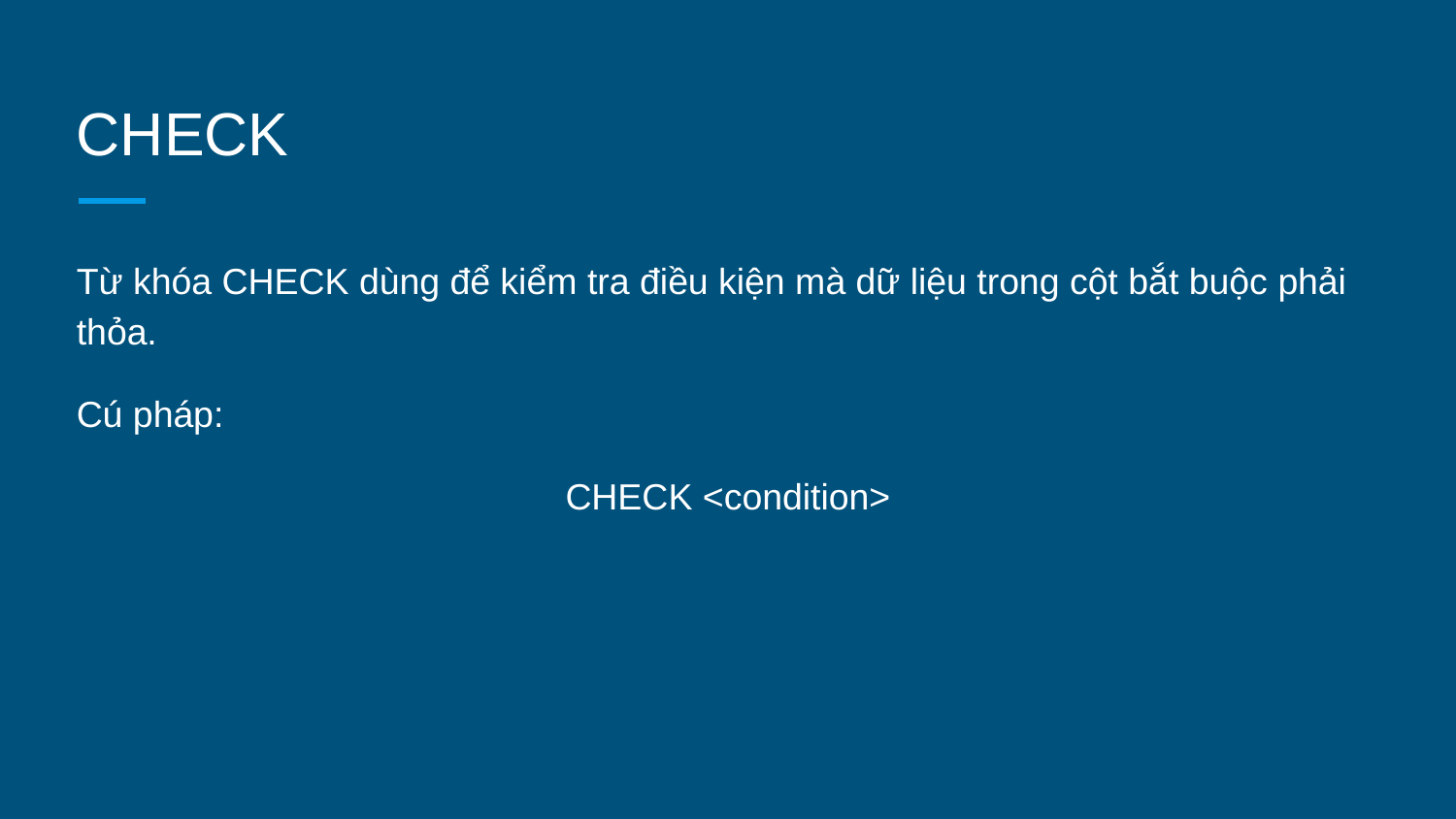

# CHECK
Từ khóa CHECK dùng để kiểm tra điều kiện mà dữ liệu trong cột bắt buộc phải thỏa.
Cú pháp:
CHECK <condition>